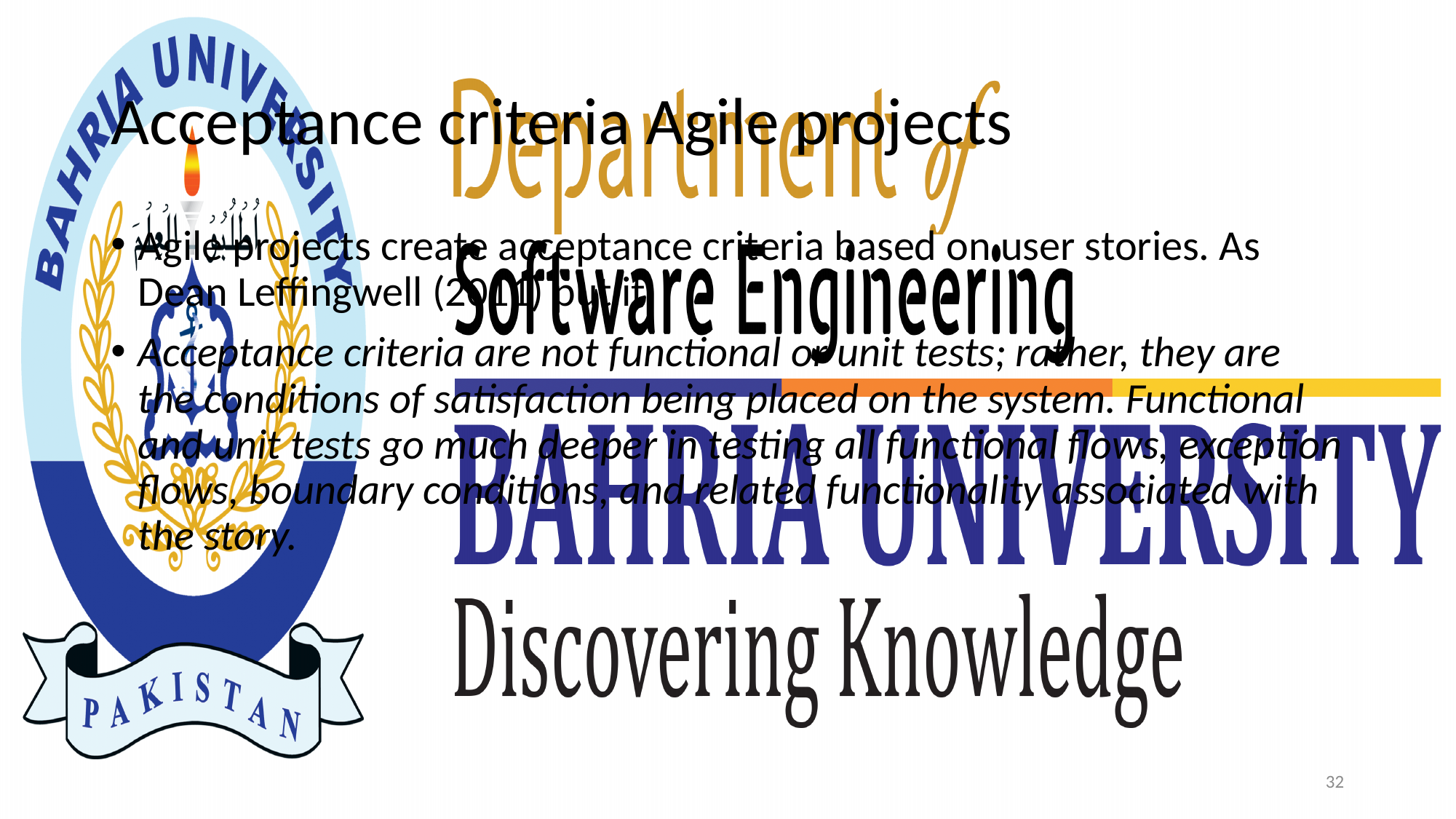

# Acceptance criteria Agile projects
Agile projects create acceptance criteria based on user stories. As Dean Leffingwell (2011) put it,
Acceptance criteria are not functional or unit tests; rather, they are the conditions of satisfaction being placed on the system. Functional and unit tests go much deeper in testing all functional flows, exception flows, boundary conditions, and related functionality associated with the story.
32